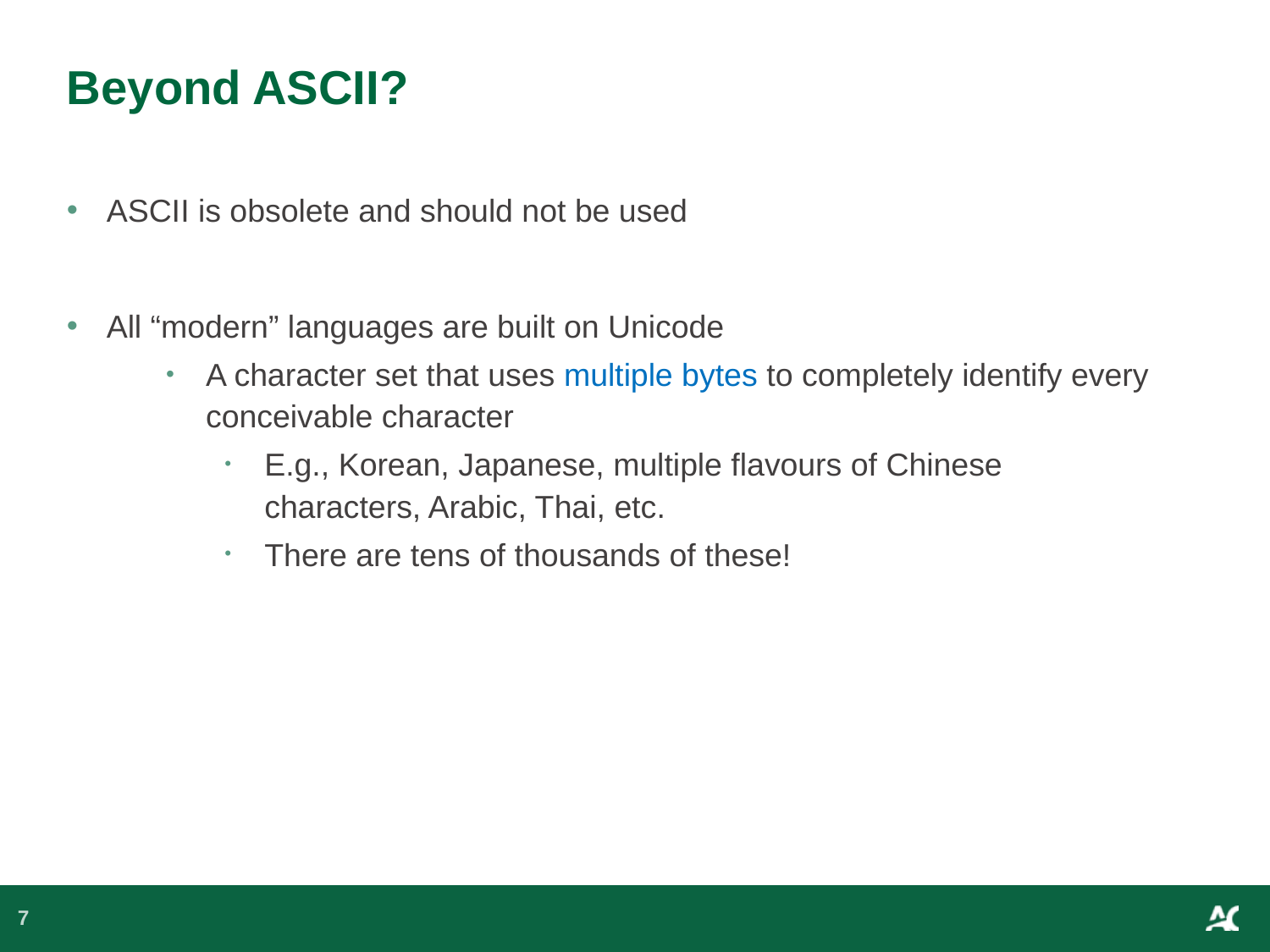

# Beyond ASCII?
ASCII is obsolete and should not be used

All “modern” languages are built on Unicode
A character set that uses multiple bytes to completely identify every conceivable character
E.g., Korean, Japanese, multiple flavours of Chinese characters, Arabic, Thai, etc.
There are tens of thousands of these!

7